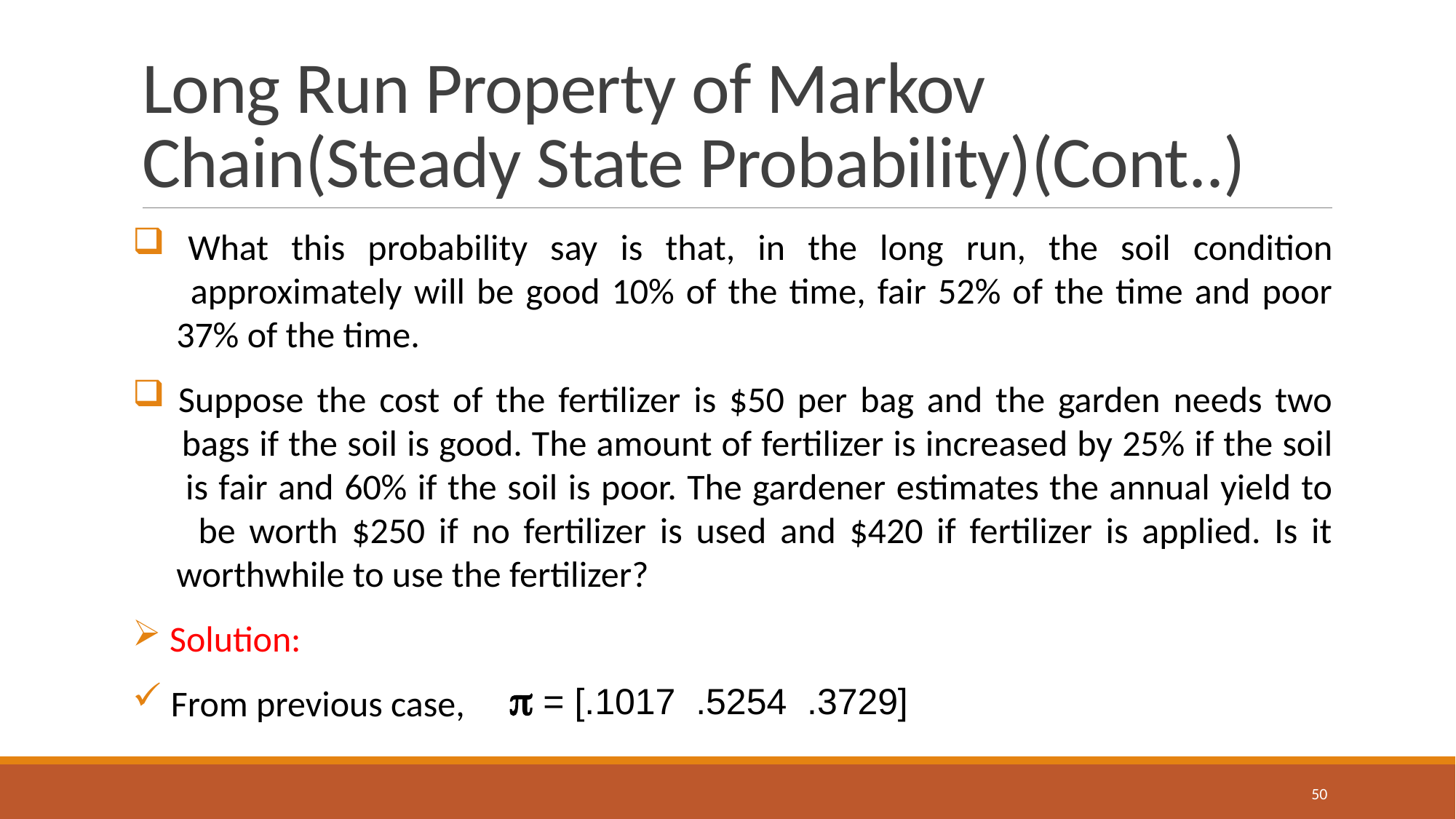

# Long Run Property of Markov Chain(Steady State Probability)(Cont..)
 What this probability say is that, in the long run, the soil condition
    approximately will be good 10% of the time, fair 52% of the time and poor
    37% of the time.
 Suppose the cost of the fertilizer is $50 per bag and the garden needs two
    bags if the soil is good. The amount of fertilizer is increased by 25% if the soil
    is fair and 60% if the soil is poor. The gardener estimates the annual yield to
    be worth $250 if no fertilizer is used and $420 if fertilizer is applied. Is it
    worthwhile to use the fertilizer?
 Solution:
 From previous case,
π = [.1017  .5254  .3729]
50